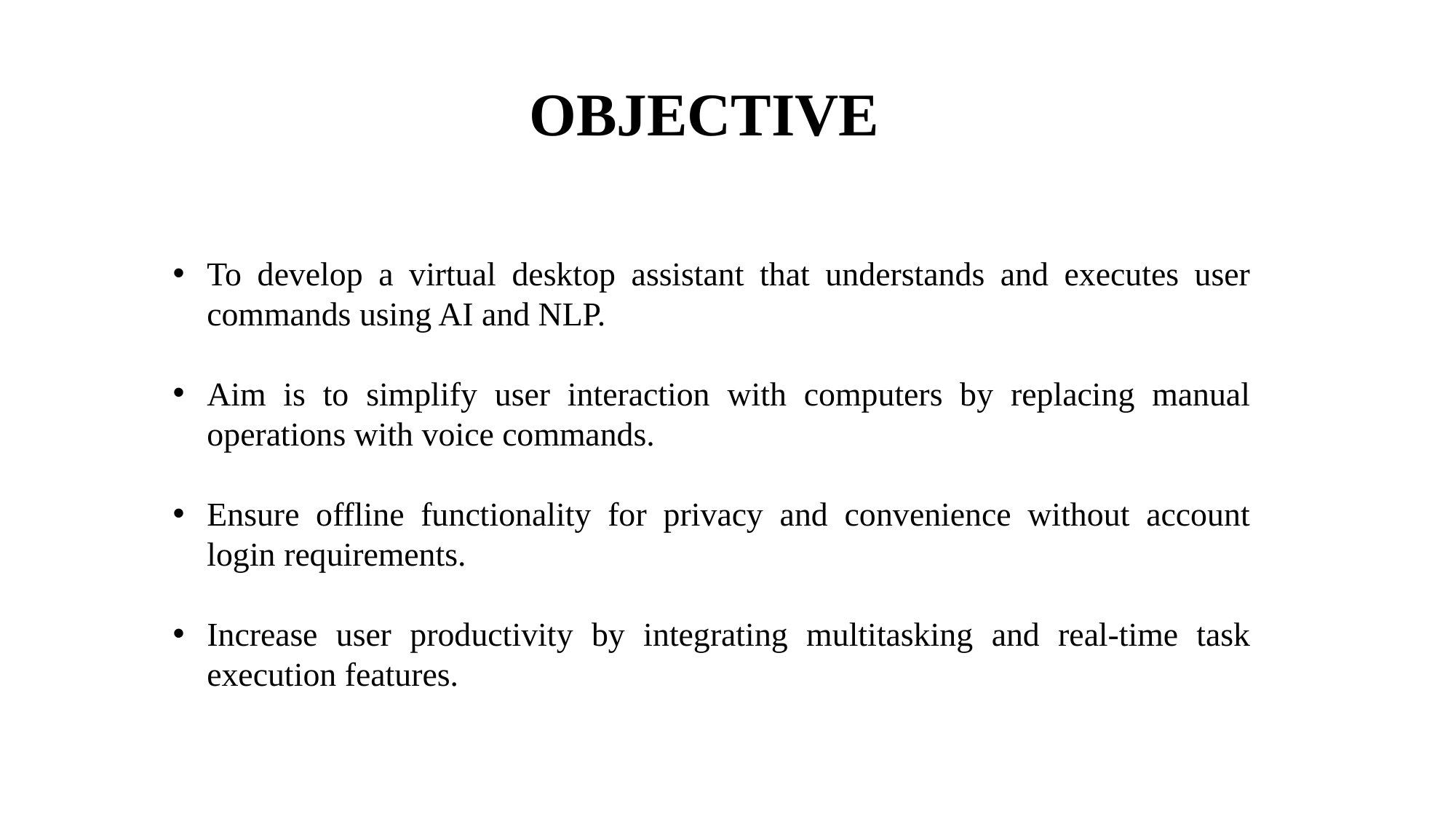

# OBJECTIVE

To develop a virtual desktop assistant that understands and executes user commands using AI and NLP.

Aim is to simplify user interaction with computers by replacing manual operations with voice commands.

Ensure offline functionality for privacy and convenience without account login requirements.

Increase user productivity by integrating multitasking and real-time task execution features.
4